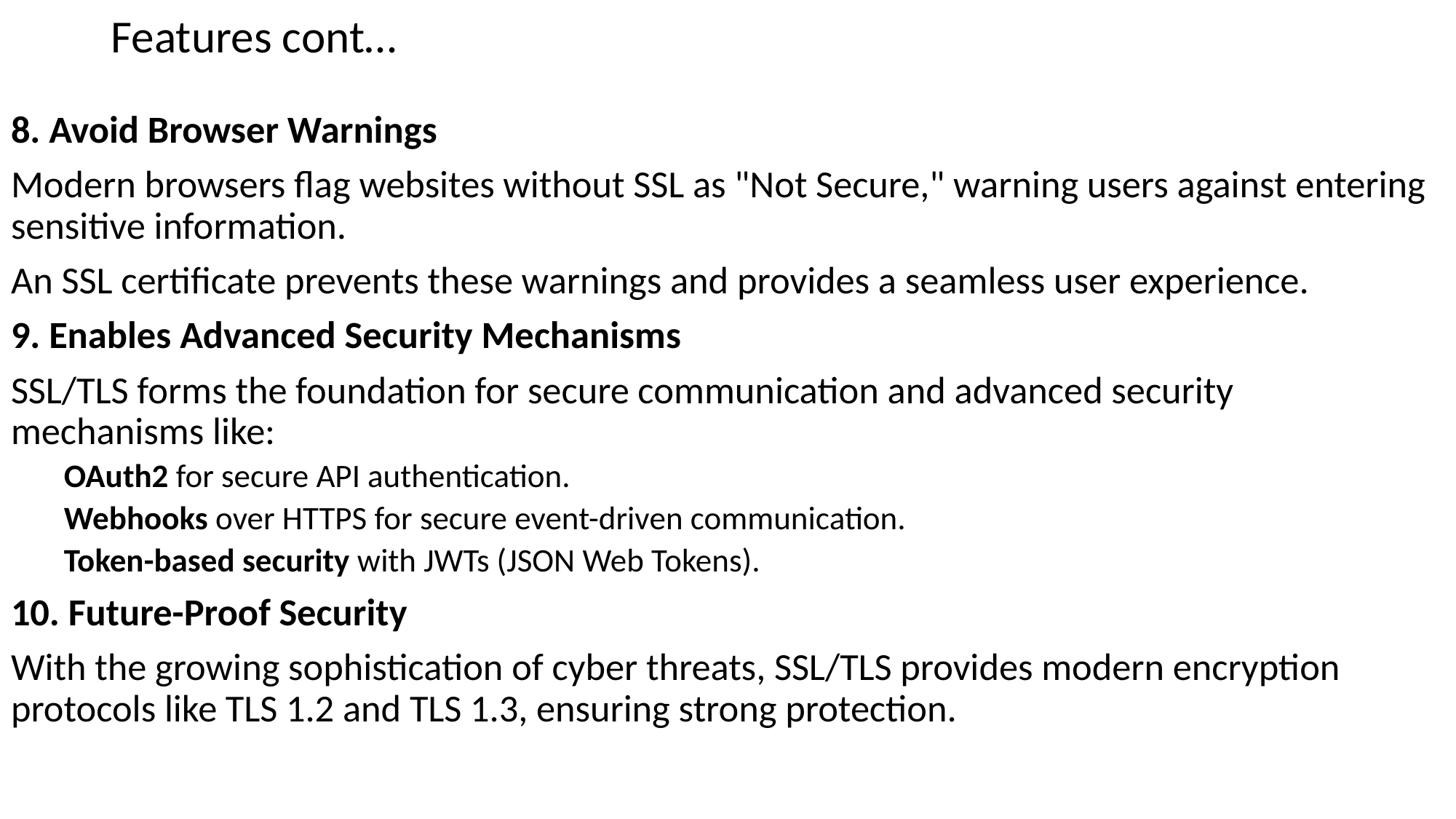

# Features cont…
8. Avoid Browser Warnings
Modern browsers flag websites without SSL as "Not Secure," warning users against entering sensitive information.
An SSL certificate prevents these warnings and provides a seamless user experience.
9. Enables Advanced Security Mechanisms
SSL/TLS forms the foundation for secure communication and advanced security mechanisms like:
OAuth2 for secure API authentication.
Webhooks over HTTPS for secure event-driven communication.
Token-based security with JWTs (JSON Web Tokens).
10. Future-Proof Security
With the growing sophistication of cyber threats, SSL/TLS provides modern encryption protocols like TLS 1.2 and TLS 1.3, ensuring strong protection.